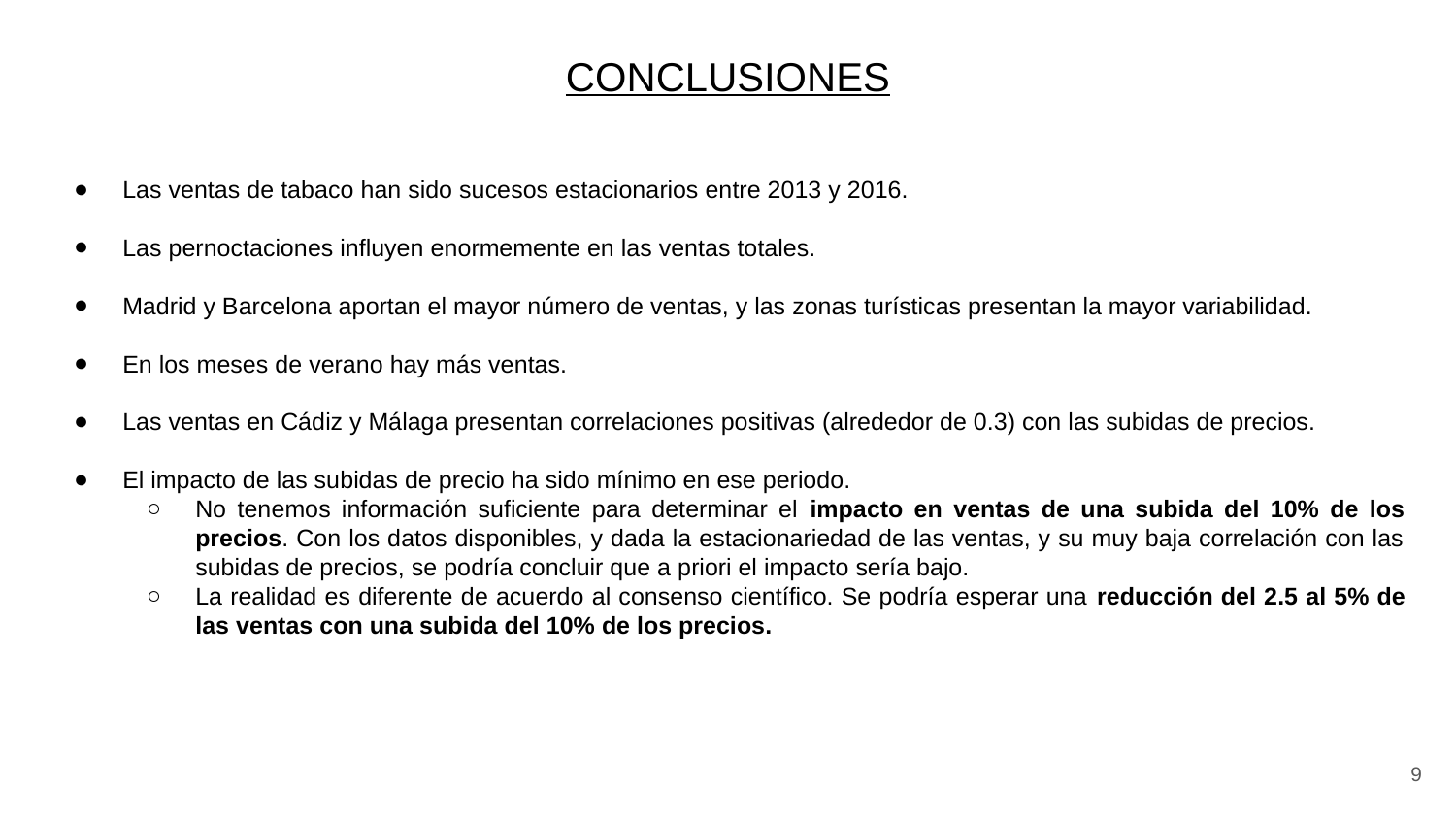

CONCLUSIONES
Las ventas de tabaco han sido sucesos estacionarios entre 2013 y 2016.
Las pernoctaciones influyen enormemente en las ventas totales.
Madrid y Barcelona aportan el mayor número de ventas, y las zonas turísticas presentan la mayor variabilidad.
En los meses de verano hay más ventas.
Las ventas en Cádiz y Málaga presentan correlaciones positivas (alrededor de 0.3) con las subidas de precios.
El impacto de las subidas de precio ha sido mínimo en ese periodo.
No tenemos información suficiente para determinar el impacto en ventas de una subida del 10% de los precios. Con los datos disponibles, y dada la estacionariedad de las ventas, y su muy baja correlación con las subidas de precios, se podría concluir que a priori el impacto sería bajo.
La realidad es diferente de acuerdo al consenso científico. Se podría esperar una reducción del 2.5 al 5% de las ventas con una subida del 10% de los precios.

9